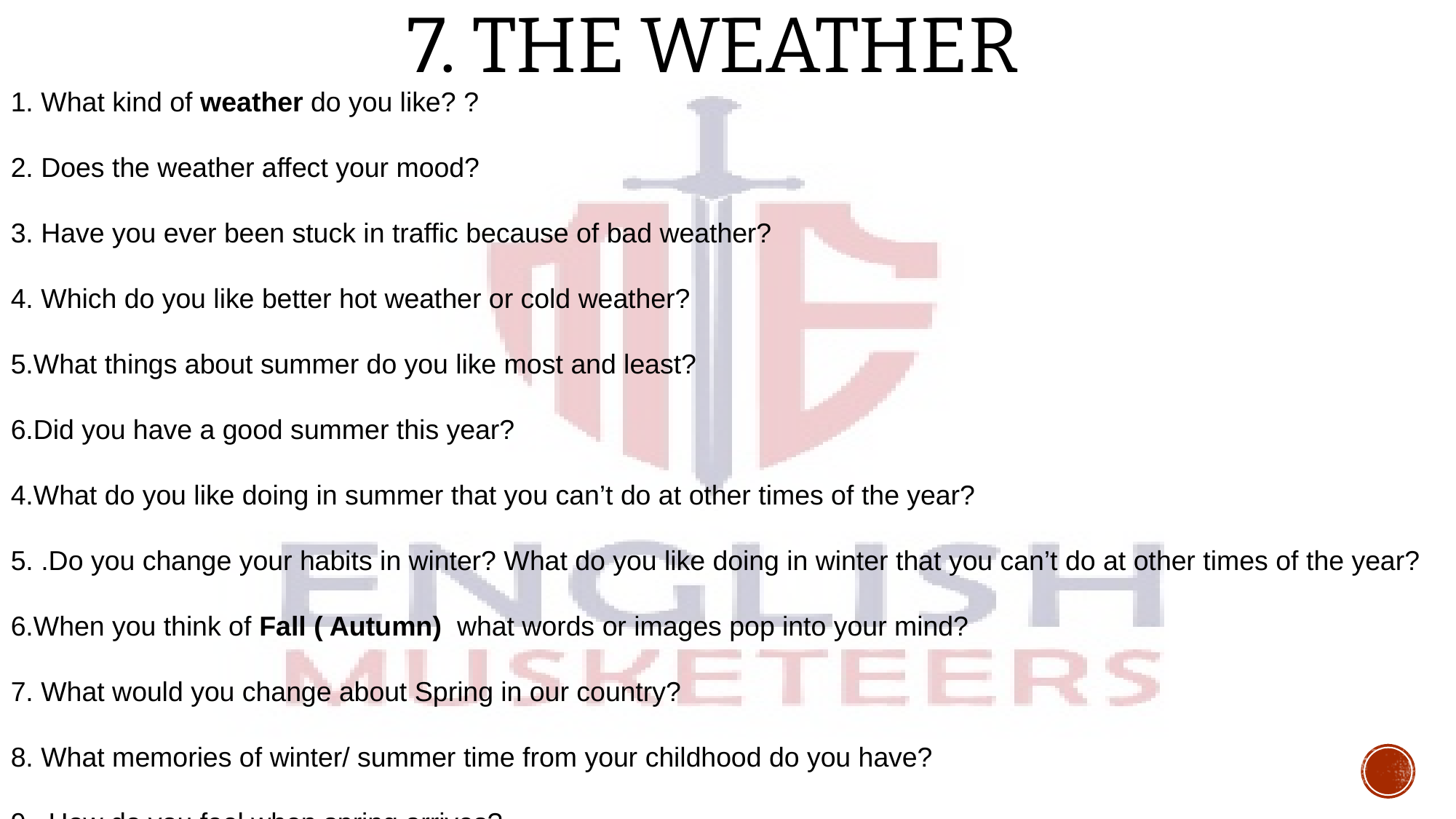

# 7. The Weather
1. What kind of weather do you like? ?

2. Does the weather affect your mood?

3. Have you ever been stuck in traffic because of bad weather?

4. Which do you like better hot weather or cold weather?

5.What things about summer do you like most and least?

6.Did you have a good summer this year?

4.What do you like doing in summer that you can’t do at other times of the year?

5. .Do you change your habits in winter? What do you like doing in winter that you can’t do at other times of the year?

6.When you think of Fall ( Autumn)  what words or images pop into your mind?

7. What would you change about Spring in our country?

8. What memories of winter/ summer time from your childhood do you have?

9. .How do you feel when spring arrives?

10. How well do you sleep in winter?